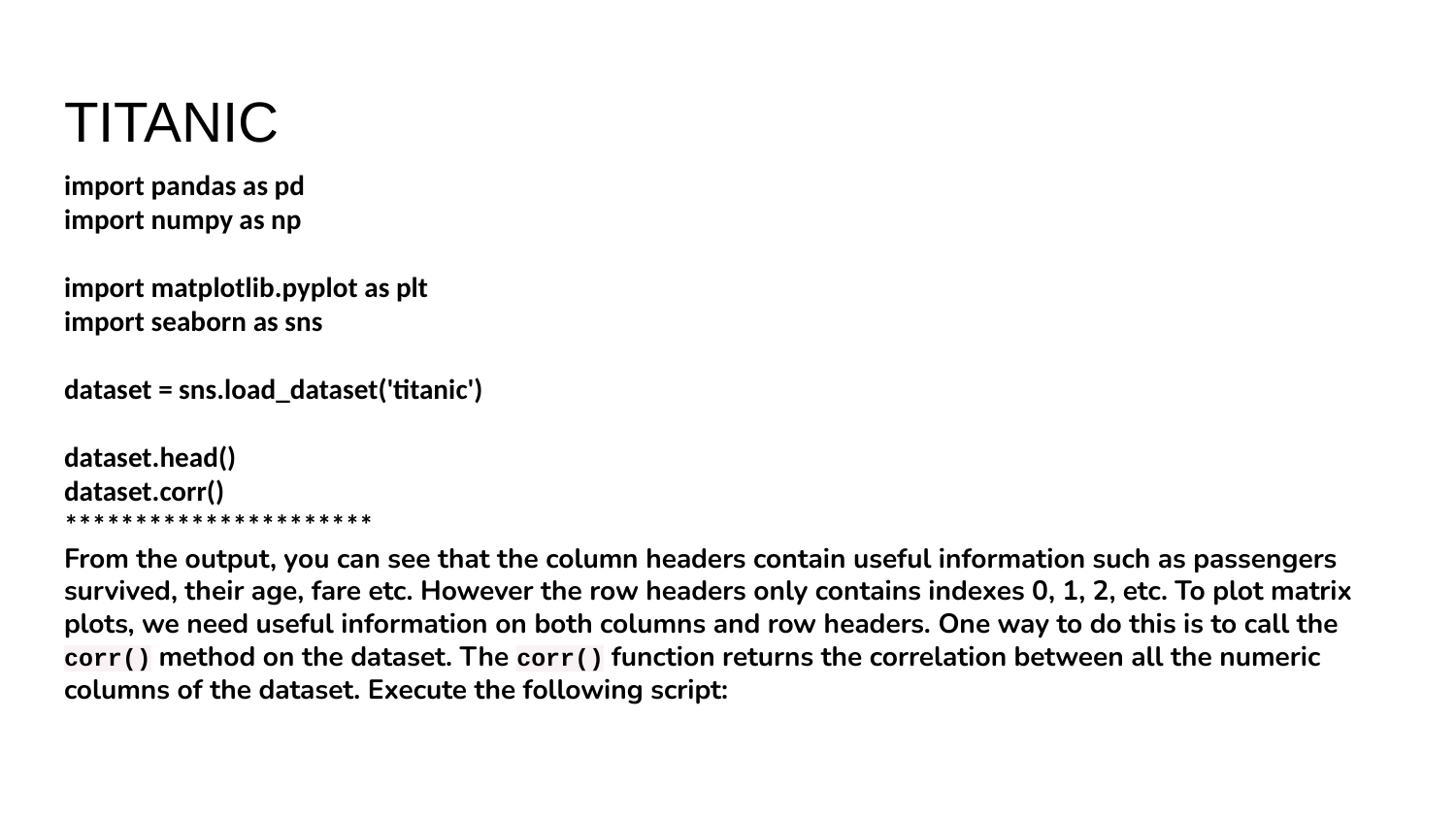

# TITANIC
import pandas as pd
import numpy as np

import matplotlib.pyplot as plt
import seaborn as sns

dataset = sns.load_dataset('titanic')

dataset.head()
dataset.corr()
**********************
From the output, you can see that the column headers contain useful information such as passengers survived, their age, fare etc. However the row headers only contains indexes 0, 1, 2, etc. To plot matrix plots, we need useful information on both columns and row headers. One way to do this is to call the corr() method on the dataset. The corr() function returns the correlation between all the numeric columns of the dataset. Execute the following script: